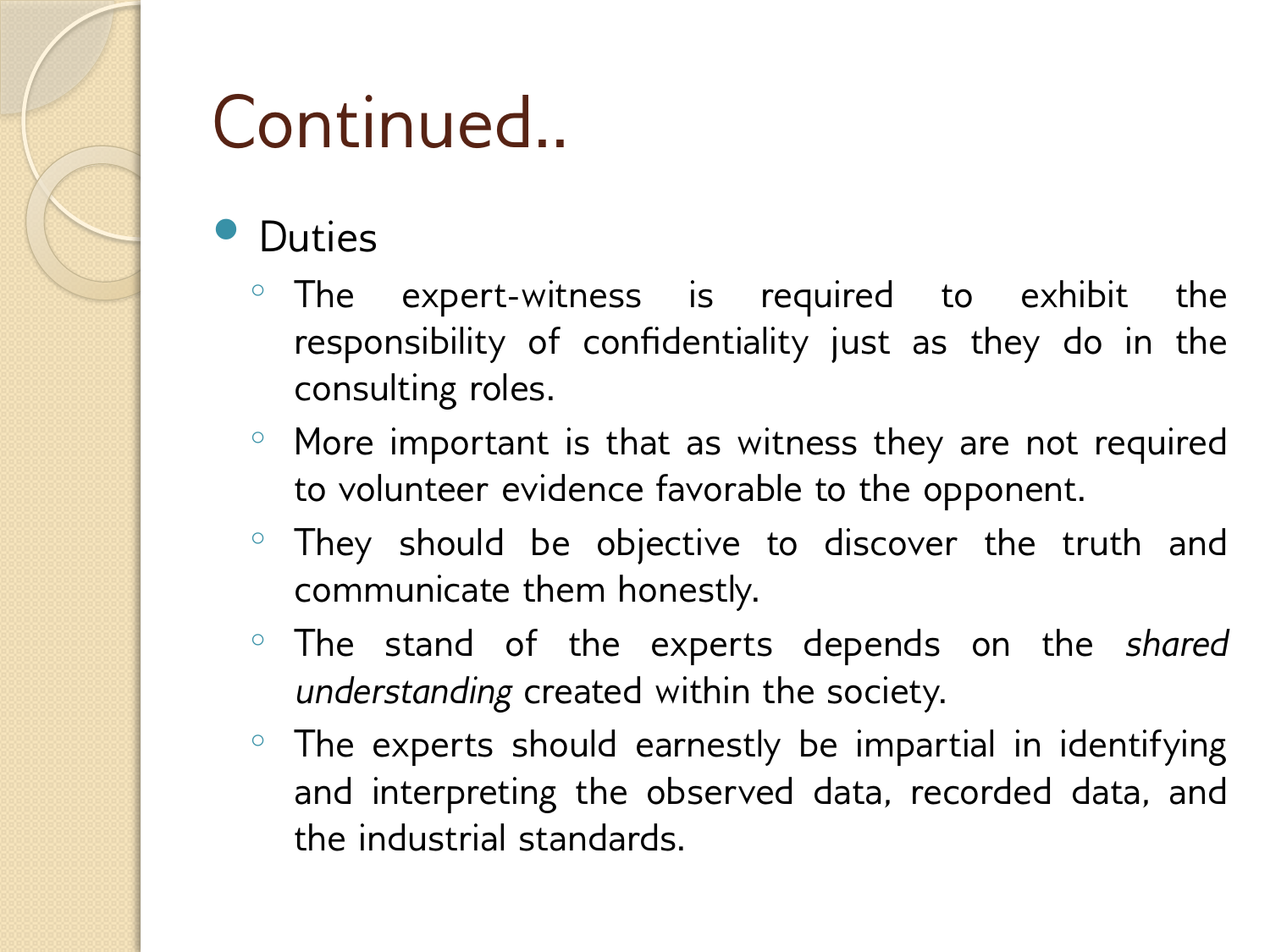

# Continued..
Duties
The expert-witness is required to exhibit the responsibility of confidentiality just as they do in the consulting roles.
More important is that as witness they are not required to volunteer evidence favorable to the opponent.
They should be objective to discover the truth and communicate them honestly.
The stand of the experts depends on the shared understanding created within the society.
The experts should earnestly be impartial in identifying and interpreting the observed data, recorded data, and the industrial standards.